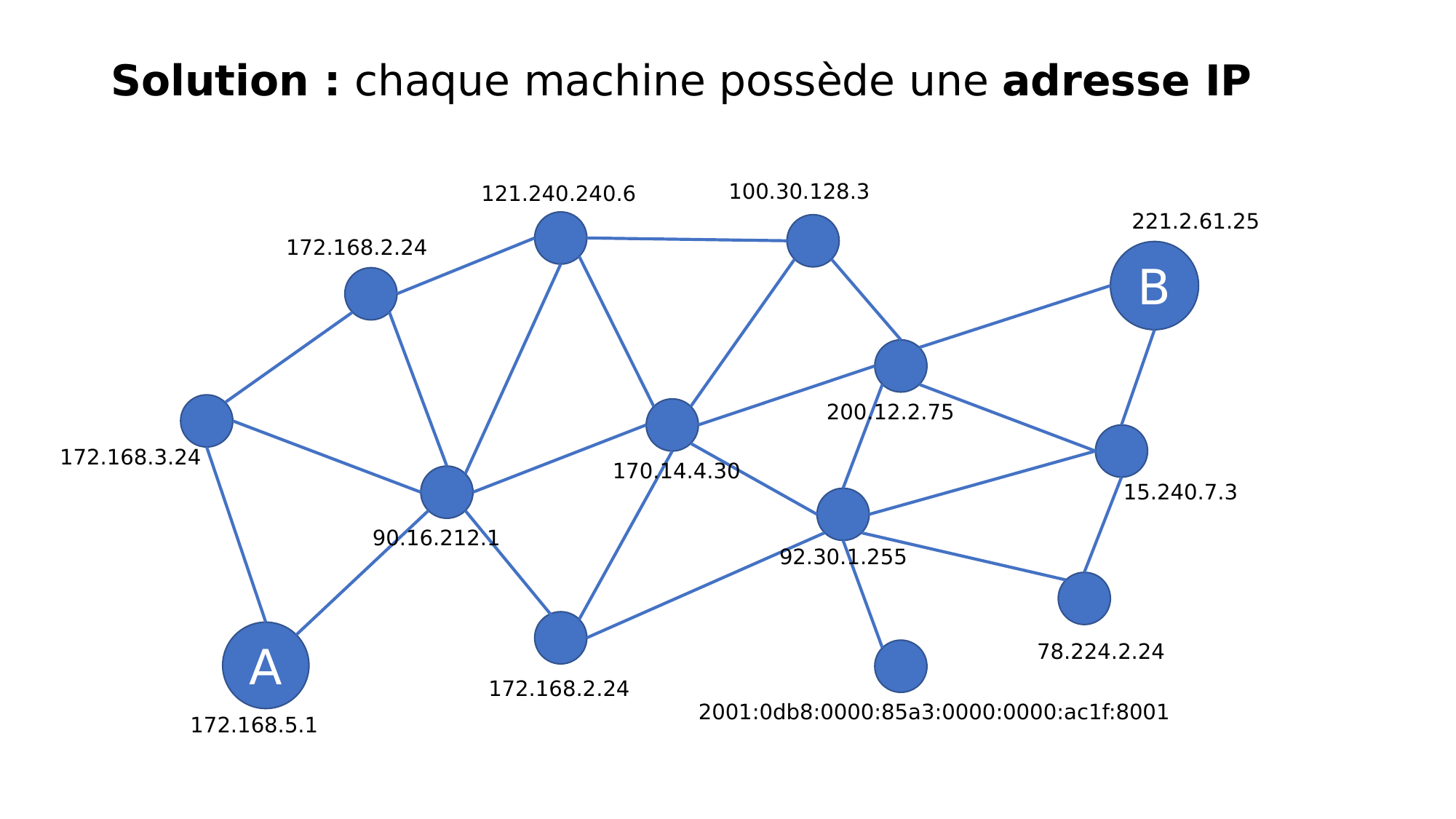

Solution : chaque machine possède une adresse IP
100.30.128.3
121.240.240.6
221.2.61.25

172.168.2.24
B

200.12.2.75

172.168.3.24
170.14.4.30

15.240.7.3

90.16.212.1
92.30.1.255

A
78.224.2.24

172.168.2.24
2001:0db8:0000:85a3:0000:0000:ac1f:8001
172.168.5.1